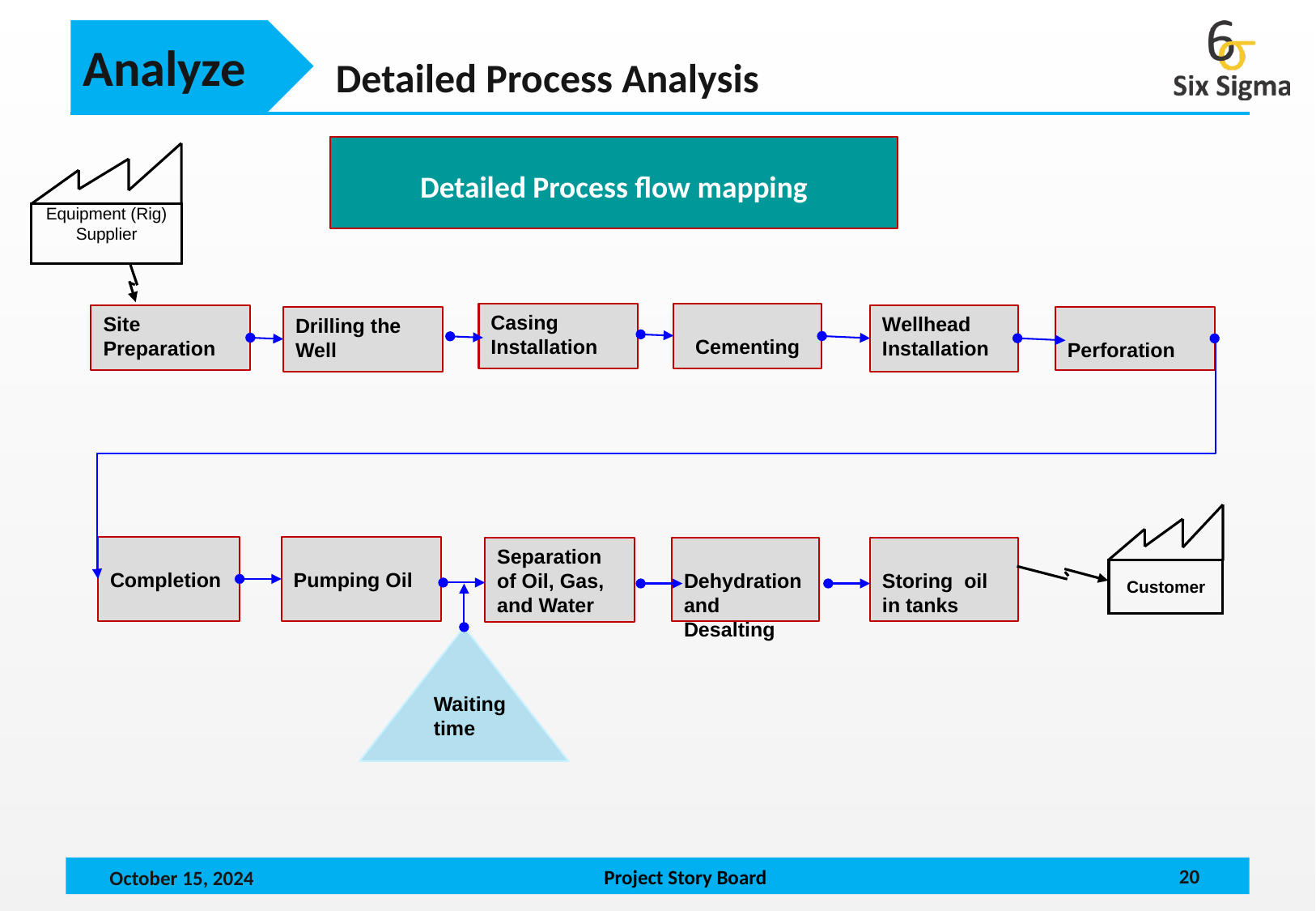

Analyze
Detailed Process Analysis

Detailed Process flow mapping

Equipment (Rig) Supplier

Cementing
Casing Installation
Wellhead Installation
Site Preparation
Drilling the Well

Perforation

Completion

Pumping Oil
Separation of Oil, Gas, and Water

Dehydration and Desalting

Storing  oil in tanks

Waiting time

Customer
20
October 15, 2024